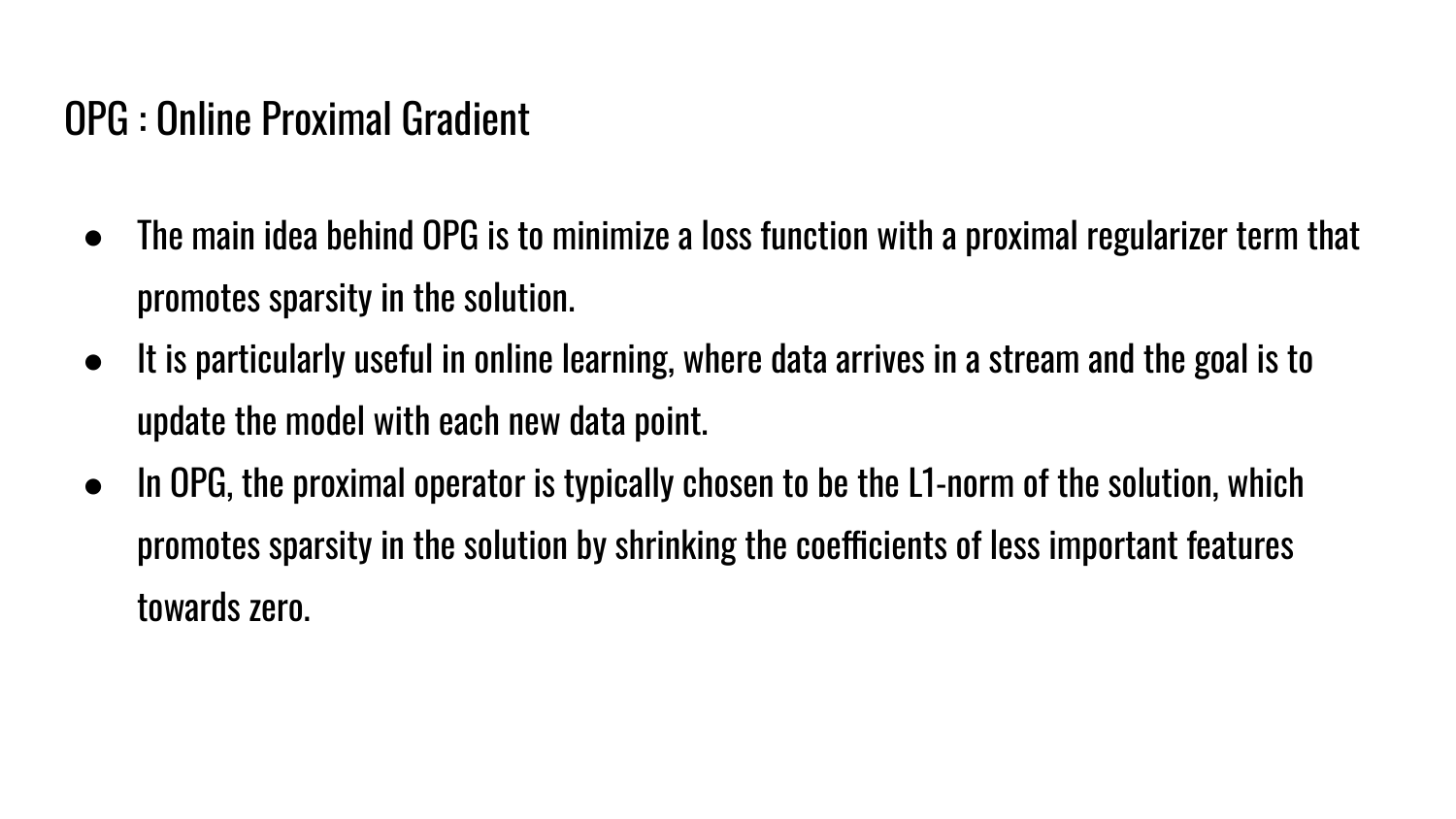

# OPG : Online Proximal Gradient
The main idea behind OPG is to minimize a loss function with a proximal regularizer term that promotes sparsity in the solution.
It is particularly useful in online learning, where data arrives in a stream and the goal is to update the model with each new data point.
In OPG, the proximal operator is typically chosen to be the L1-norm of the solution, which promotes sparsity in the solution by shrinking the coefficients of less important features towards zero.